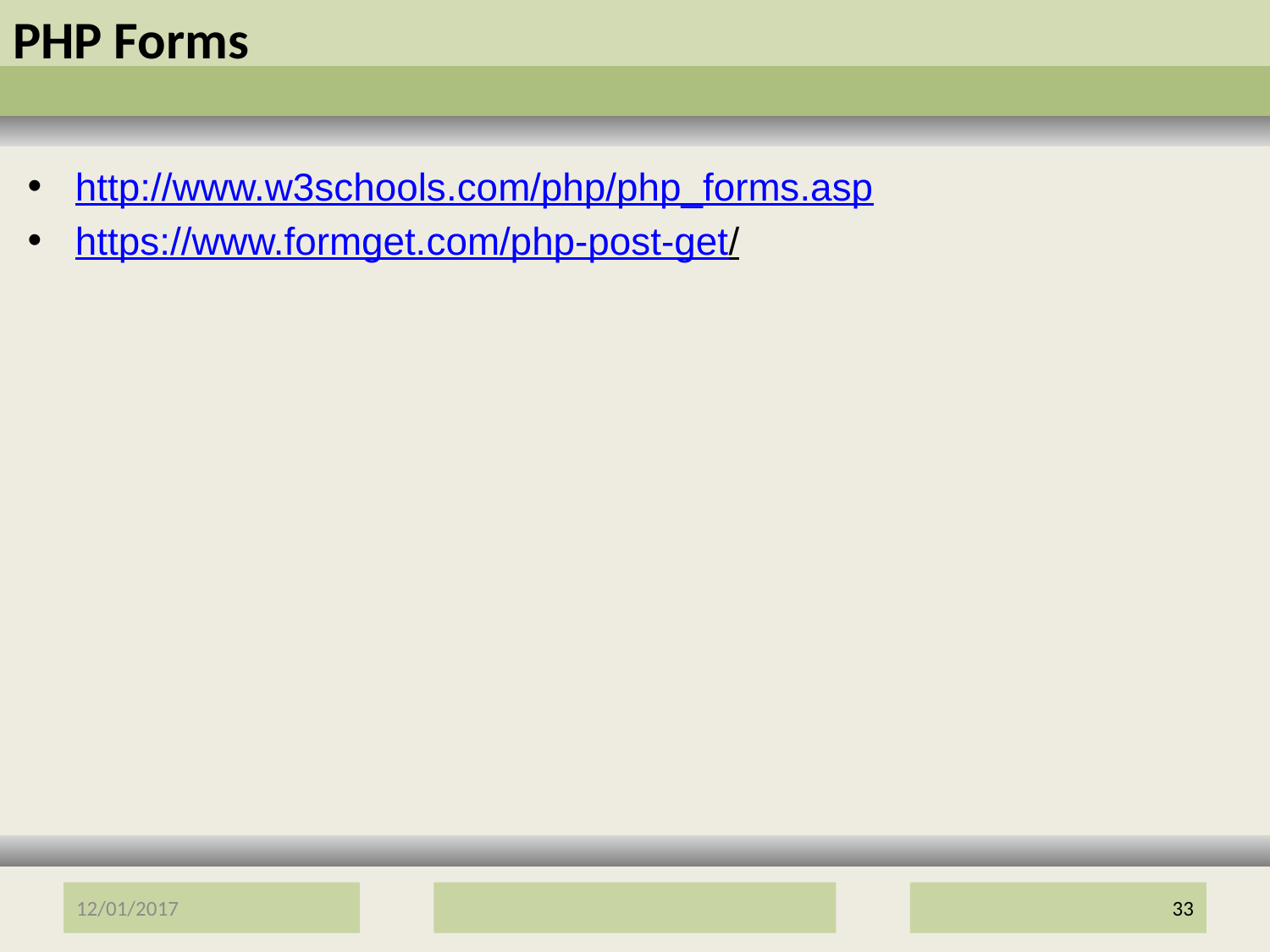

# PHP Forms
http://www.w3schools.com/php/php_forms.asp
https://www.formget.com/php-post-get/
12/01/2017

33